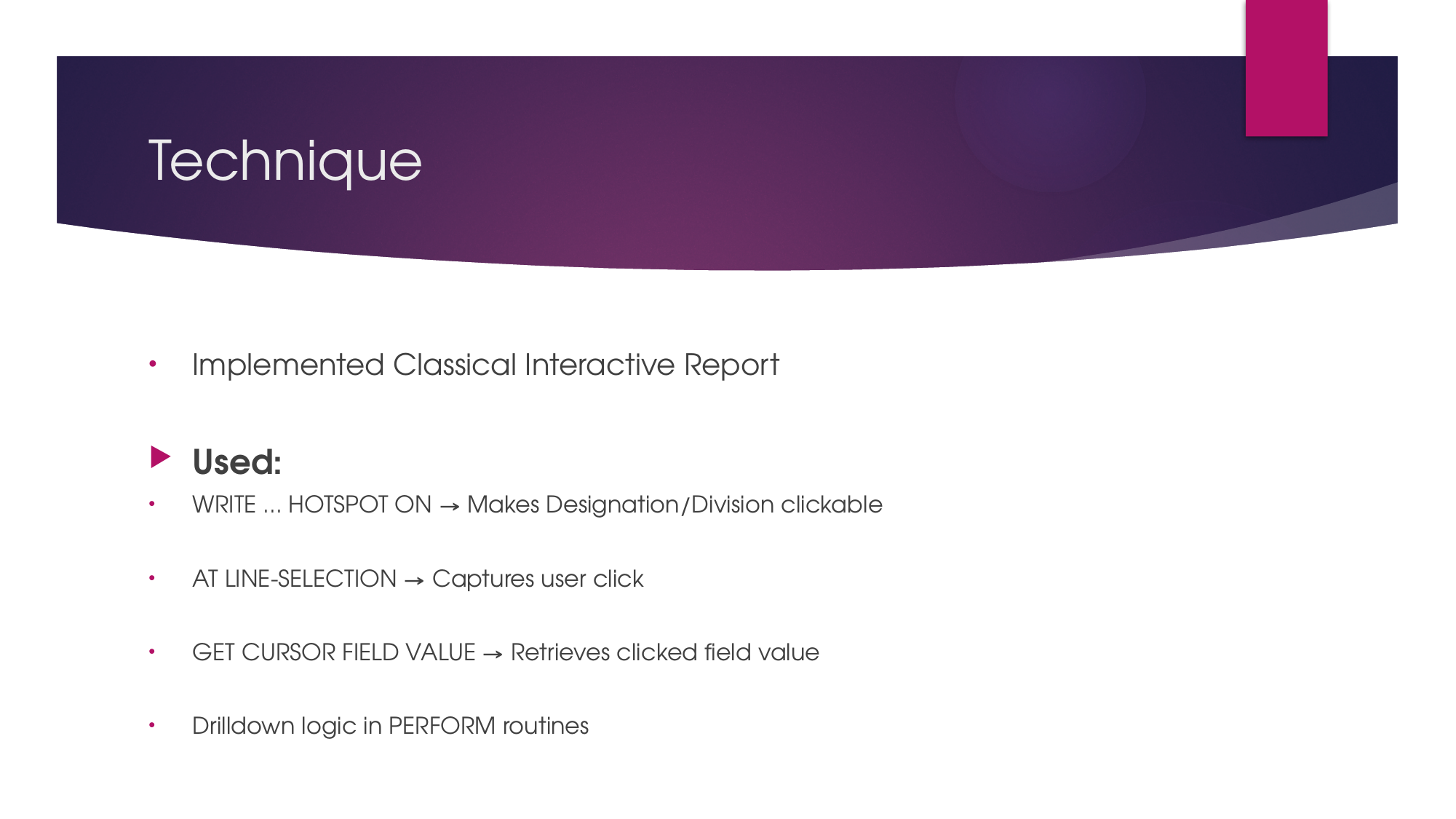

# Technique

Implemented Classical Interactive Report

Used:
WRITE ... HOTSPOT ON → Makes Designation/Division clickable

AT LINE-SELECTION → Captures user click

GET CURSOR FIELD VALUE → Retrieves clicked field value

Drilldown logic in PERFORM routines